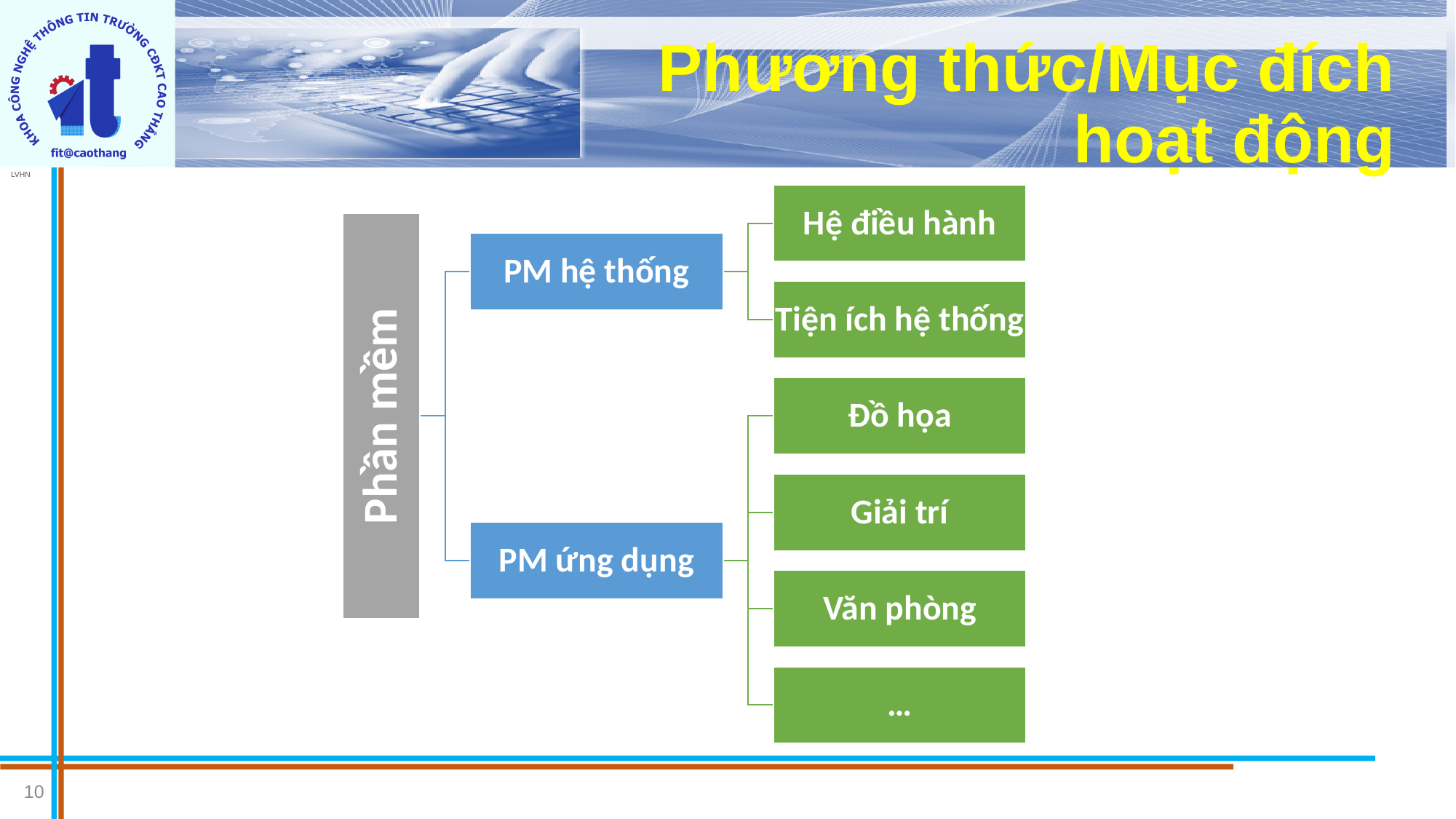

# Phương thức/Mục đích hoạt động

Phần mềm
PM hệ thống
Hệ điều hành
Tiện ích hệ thống
PM ứng dụng
Đồ họa
Giải trí
Văn phòng
…
10